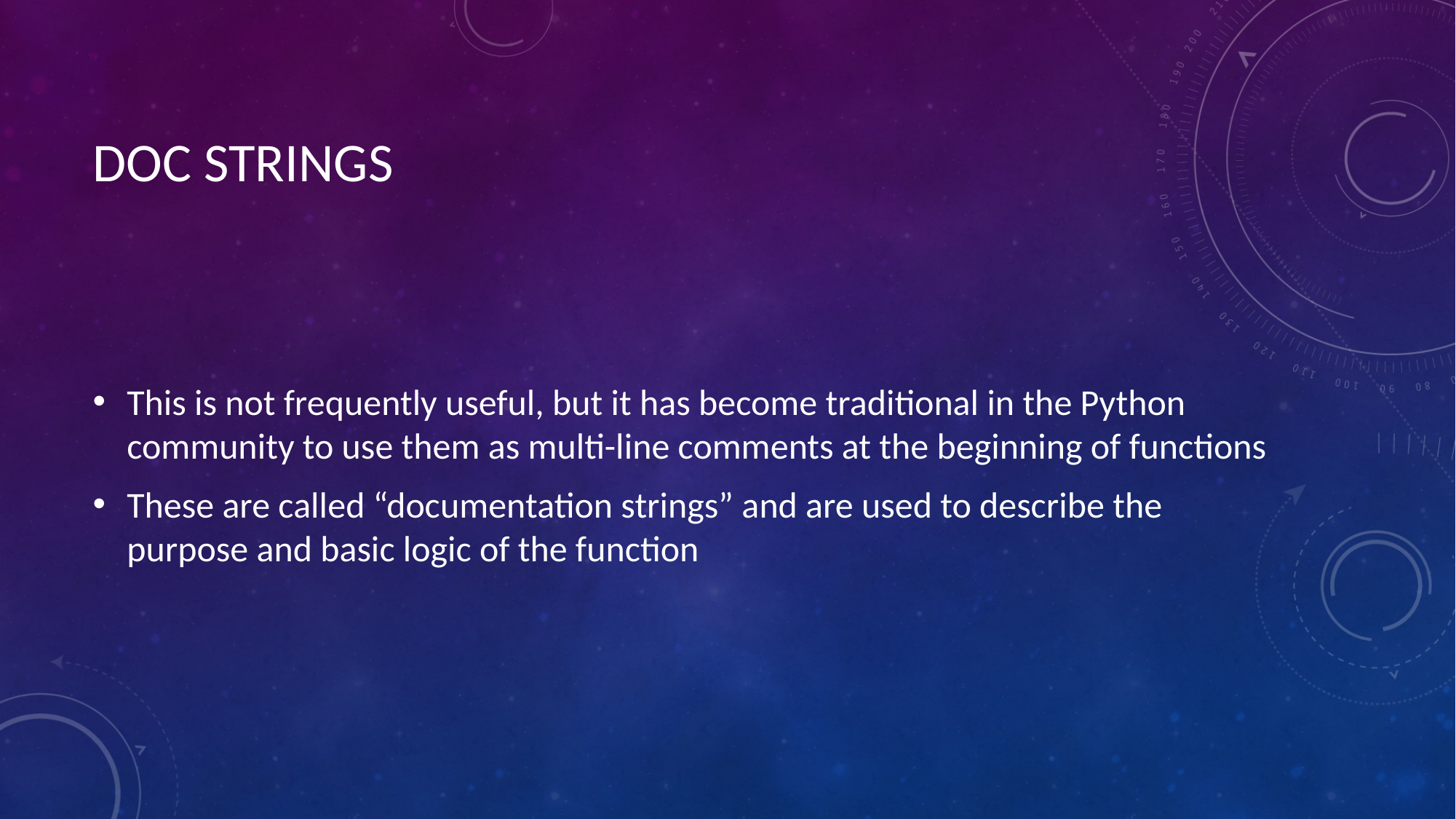

# Doc strings
This is not frequently useful, but it has become traditional in the Python community to use them as multi-line comments at the beginning of functions
These are called “documentation strings” and are used to describe the purpose and basic logic of the function